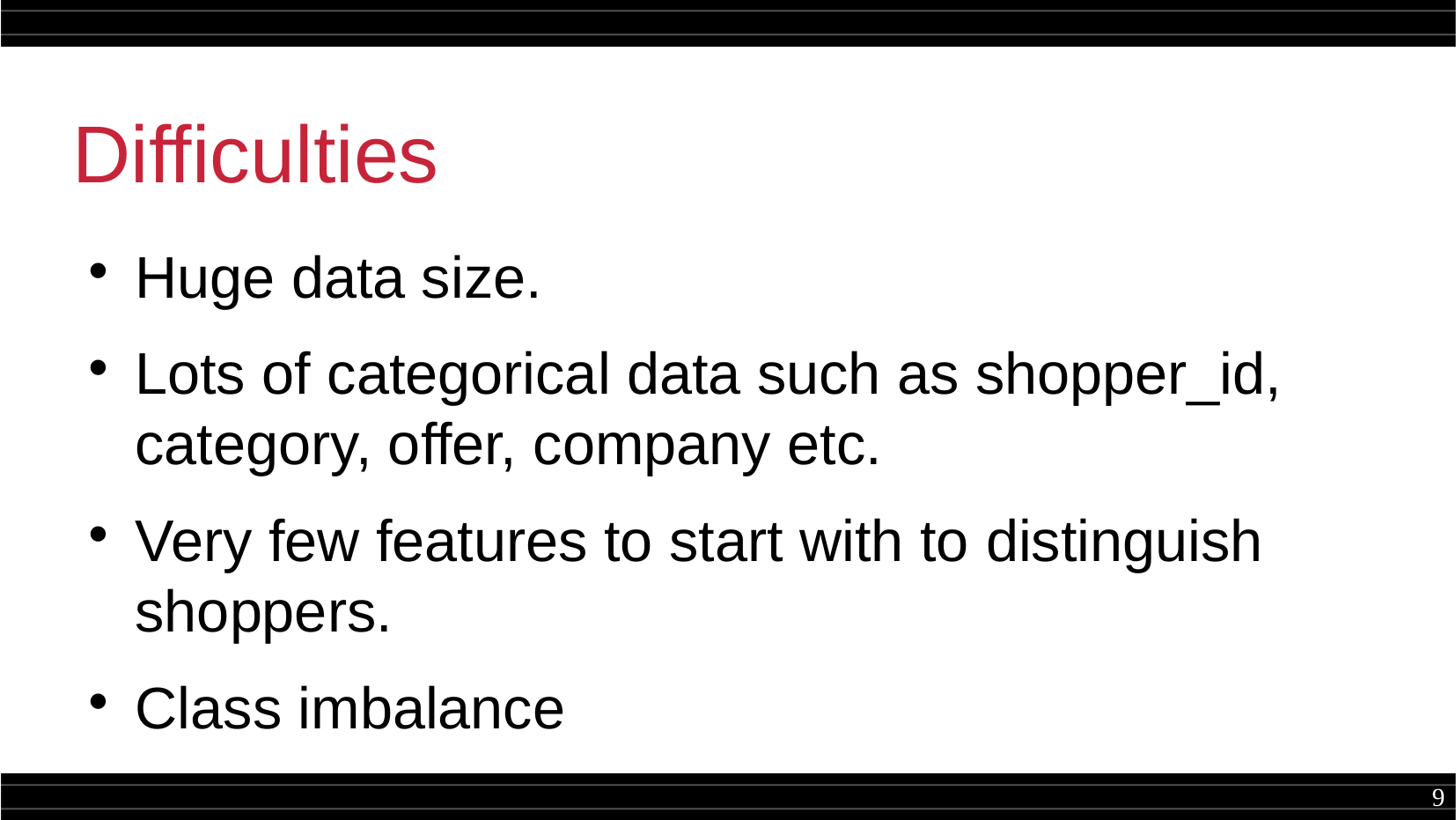

Difficulties
Huge data size.
Lots of categorical data such as shopper_id, category, offer, company etc.
Very few features to start with to distinguish shoppers.
Class imbalance